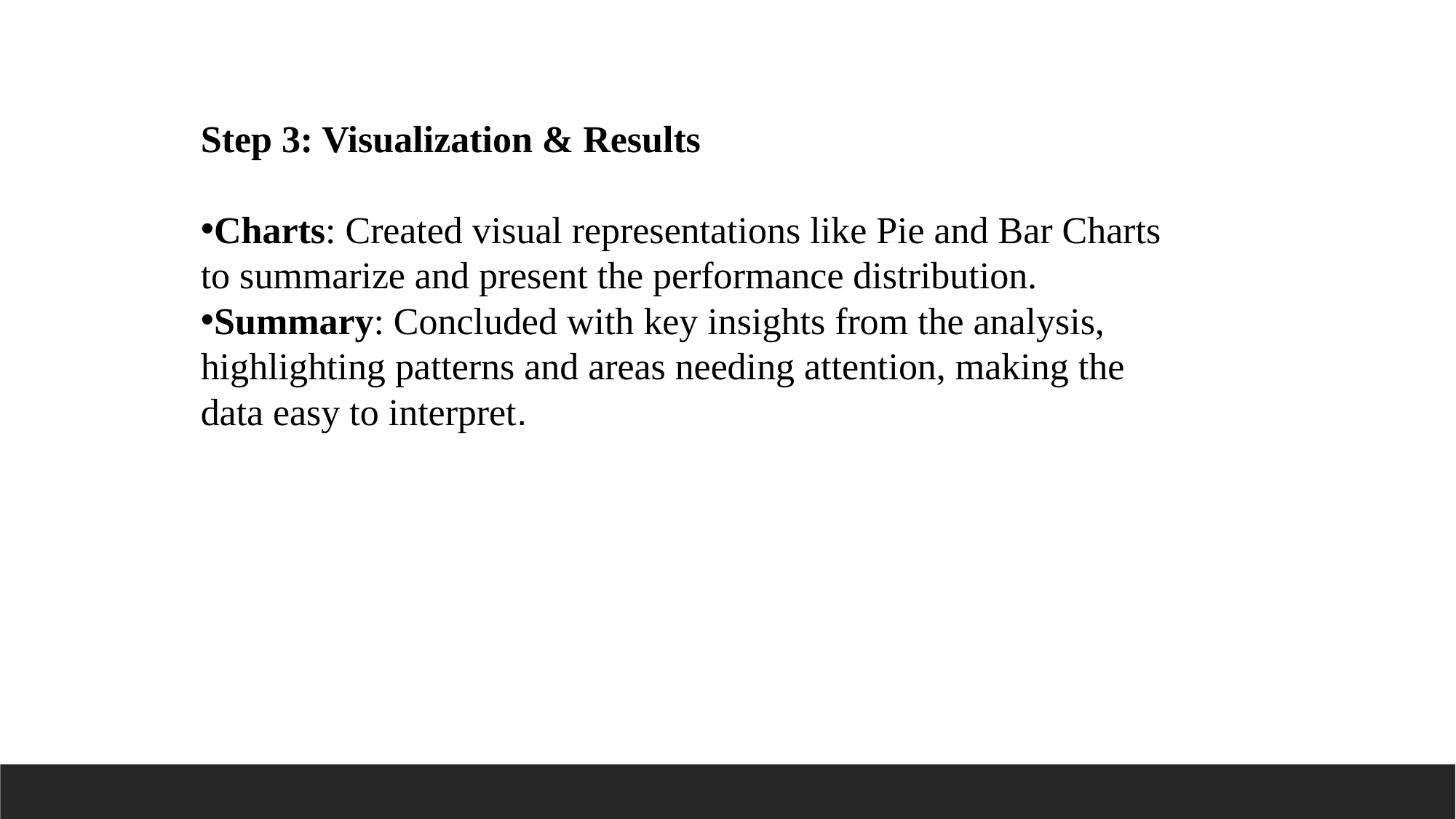

Step 3: Visualization & Results

Charts: Created visual representations like Pie and Bar Charts to summarize and present the performance distribution.
Summary: Concluded with key insights from the analysis, highlighting patterns and areas needing attention, making the data easy to interpret.